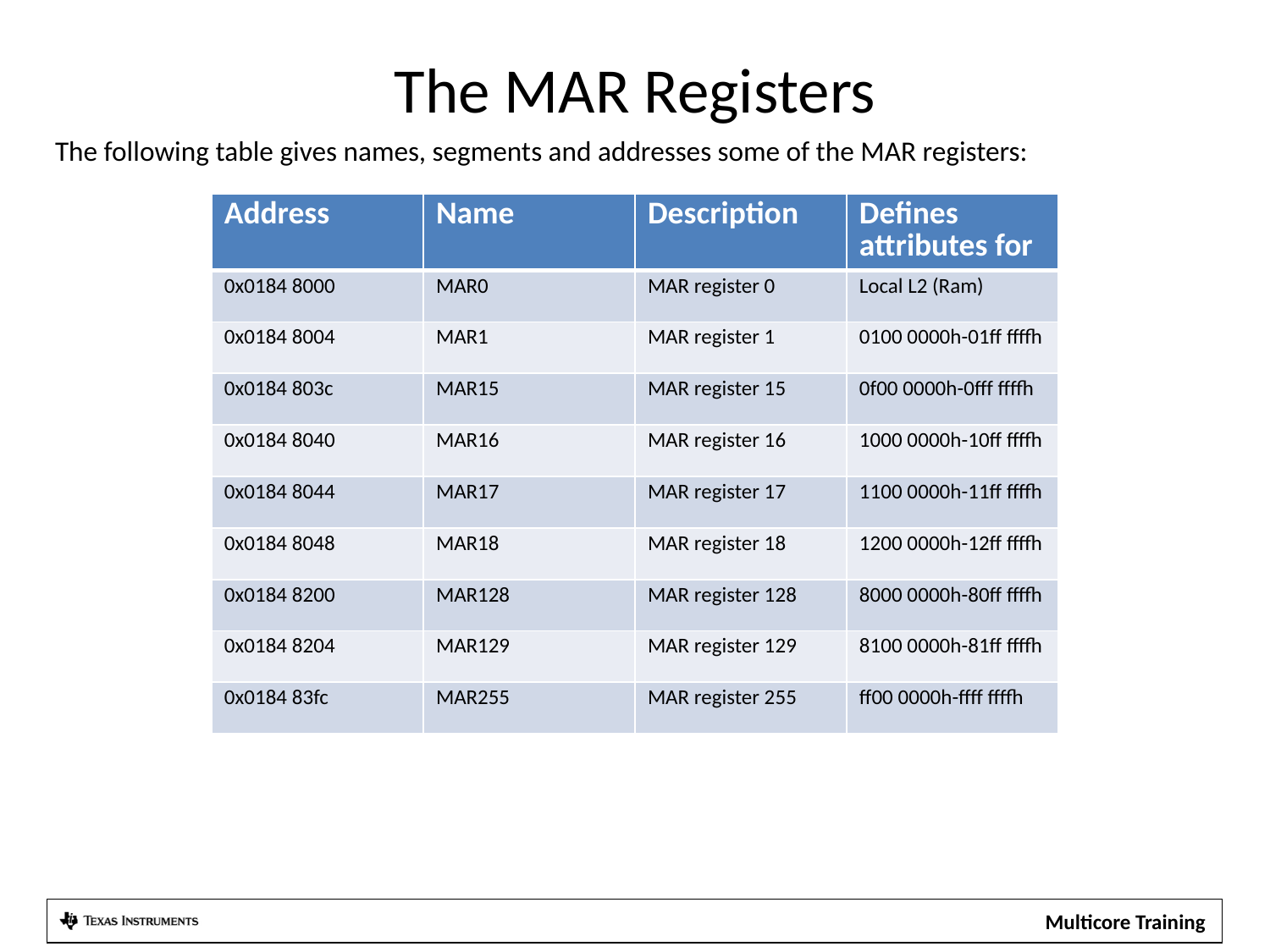

# The MAR Registers
The following table gives names, segments and addresses some of the MAR registers:

| Address | Name | Description | Defines attributes for |
| --- | --- | --- | --- |
| 0x0184 8000 | MAR0 | MAR register 0 | Local L2 (Ram) |
| 0x0184 8004 | MAR1 | MAR register 1 | 0100 0000h-01ff ffffh |
| 0x0184 803c | MAR15 | MAR register 15 | 0f00 0000h-0fff ffffh |
| 0x0184 8040 | MAR16 | MAR register 16 | 1000 0000h-10ff ffffh |
| 0x0184 8044 | MAR17 | MAR register 17 | 1100 0000h-11ff ffffh |
| 0x0184 8048 | MAR18 | MAR register 18 | 1200 0000h-12ff ffffh |
| 0x0184 8200 | MAR128 | MAR register 128 | 8000 0000h-80ff ffffh |
| 0x0184 8204 | MAR129 | MAR register 129 | 8100 0000h-81ff ffffh |
| 0x0184 83fc | MAR255 | MAR register 255 | ff00 0000h-ffff ffffh |